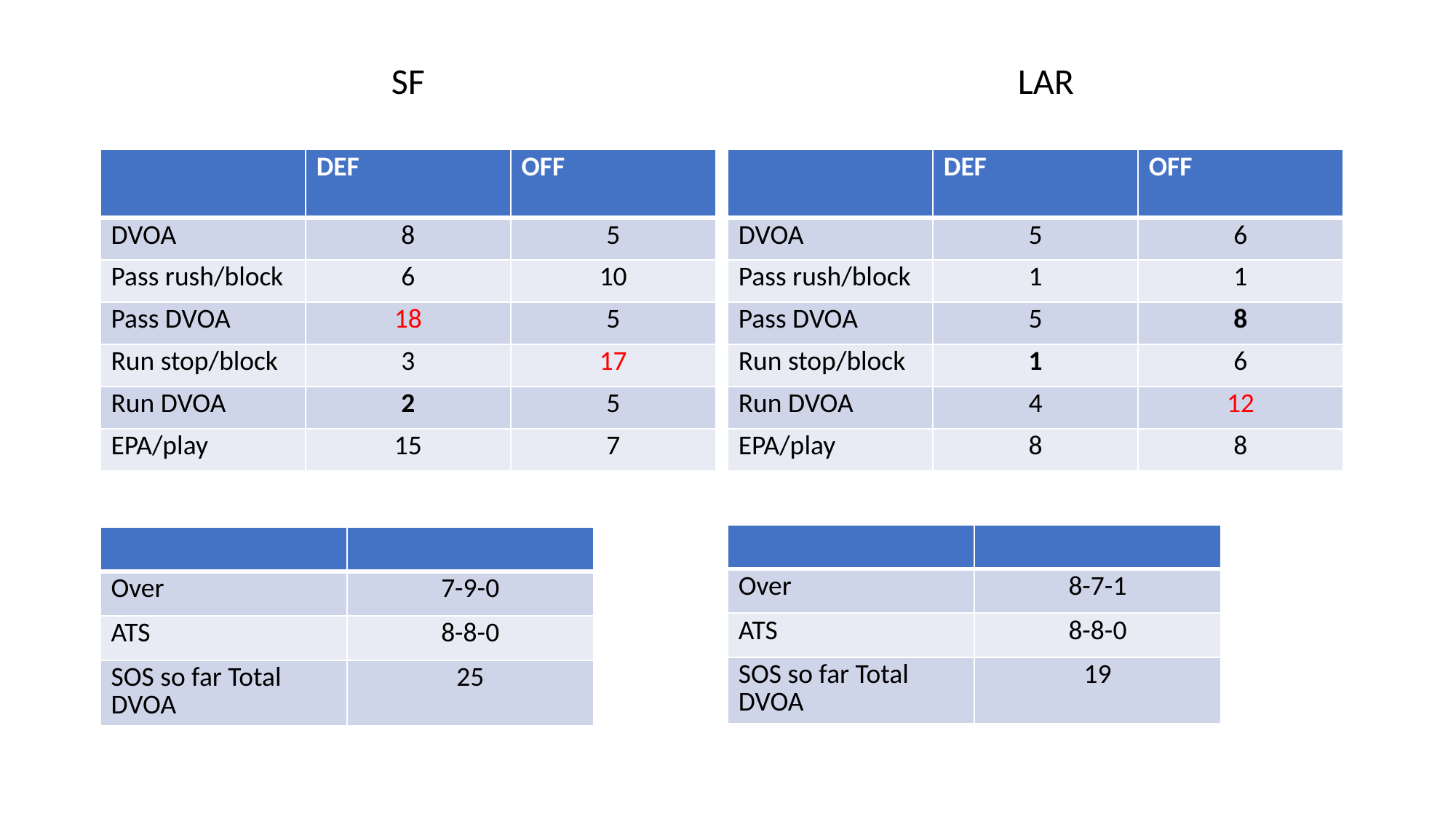

SF
LAR
|  | DEF | OFF |
| --- | --- | --- |
| DVOA | 8 | 5 |
| Pass rush/block | 6 | 10 |
| Pass DVOA | 18 | 5 |
| Run stop/block | 3 | 17 |
| Run DVOA | 2 | 5 |
| EPA/play | 15 | 7 |
|  | DEF | OFF |
| --- | --- | --- |
| DVOA | 5 | 6 |
| Pass rush/block | 1 | 1 |
| Pass DVOA | 5 | 8 |
| Run stop/block | 1 | 6 |
| Run DVOA | 4 | 12 |
| EPA/play | 8 | 8 |
|  |  |
| --- | --- |
| Over | 8-7-1 |
| ATS | 8-8-0 |
| SOS so far Total DVOA | 19 |
|  |  |
| --- | --- |
| Over | 7-9-0 |
| ATS | 8-8-0 |
| SOS so far Total DVOA | 25 |